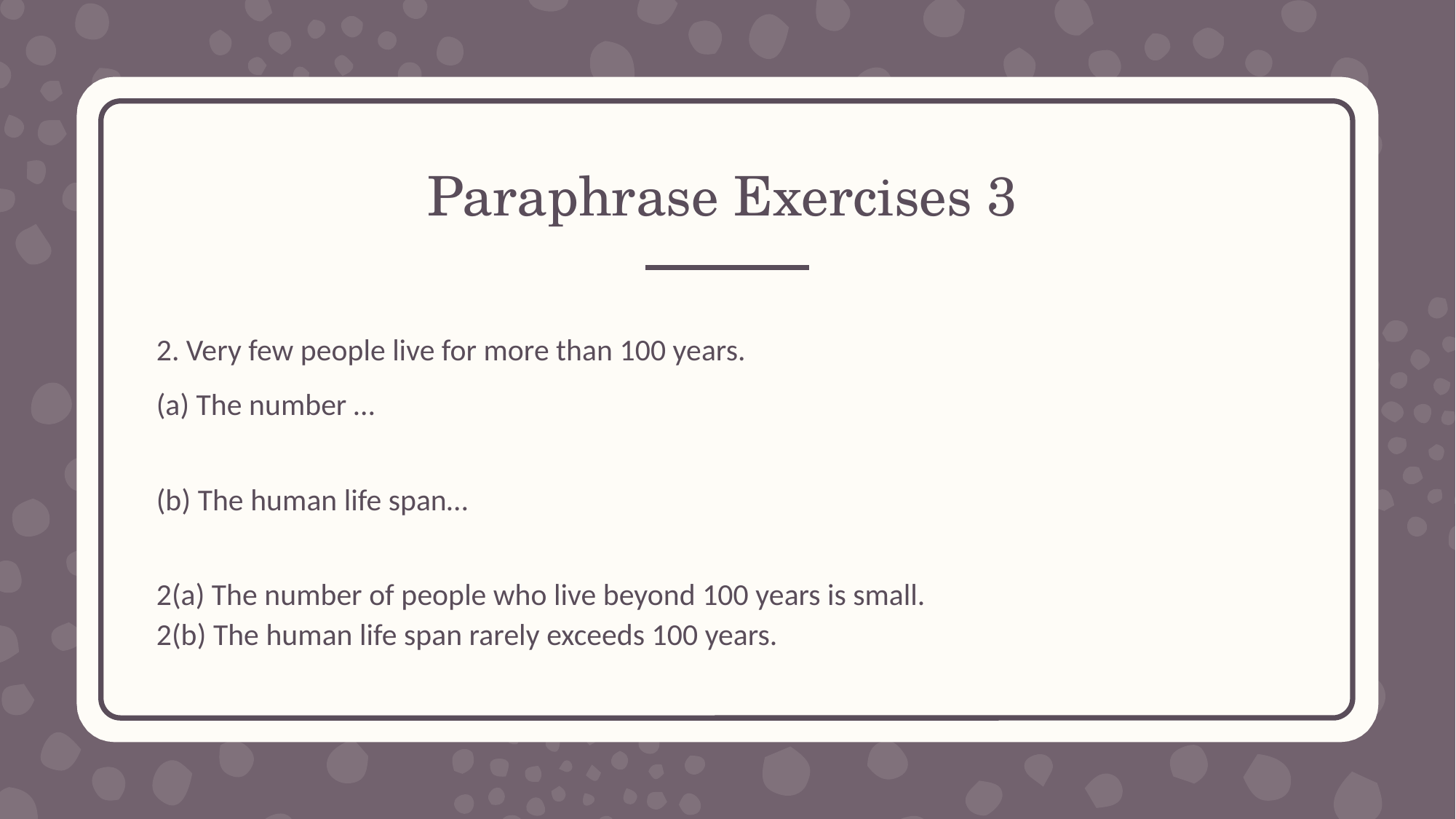

# Paraphrase Exercises 3

2. Very few people live for more than 100 years.
(a) The number …
(b) The human life span…
2(a) The number of people who live beyond 100 years is small.
2(b) The human life span rarely exceeds 100 years.